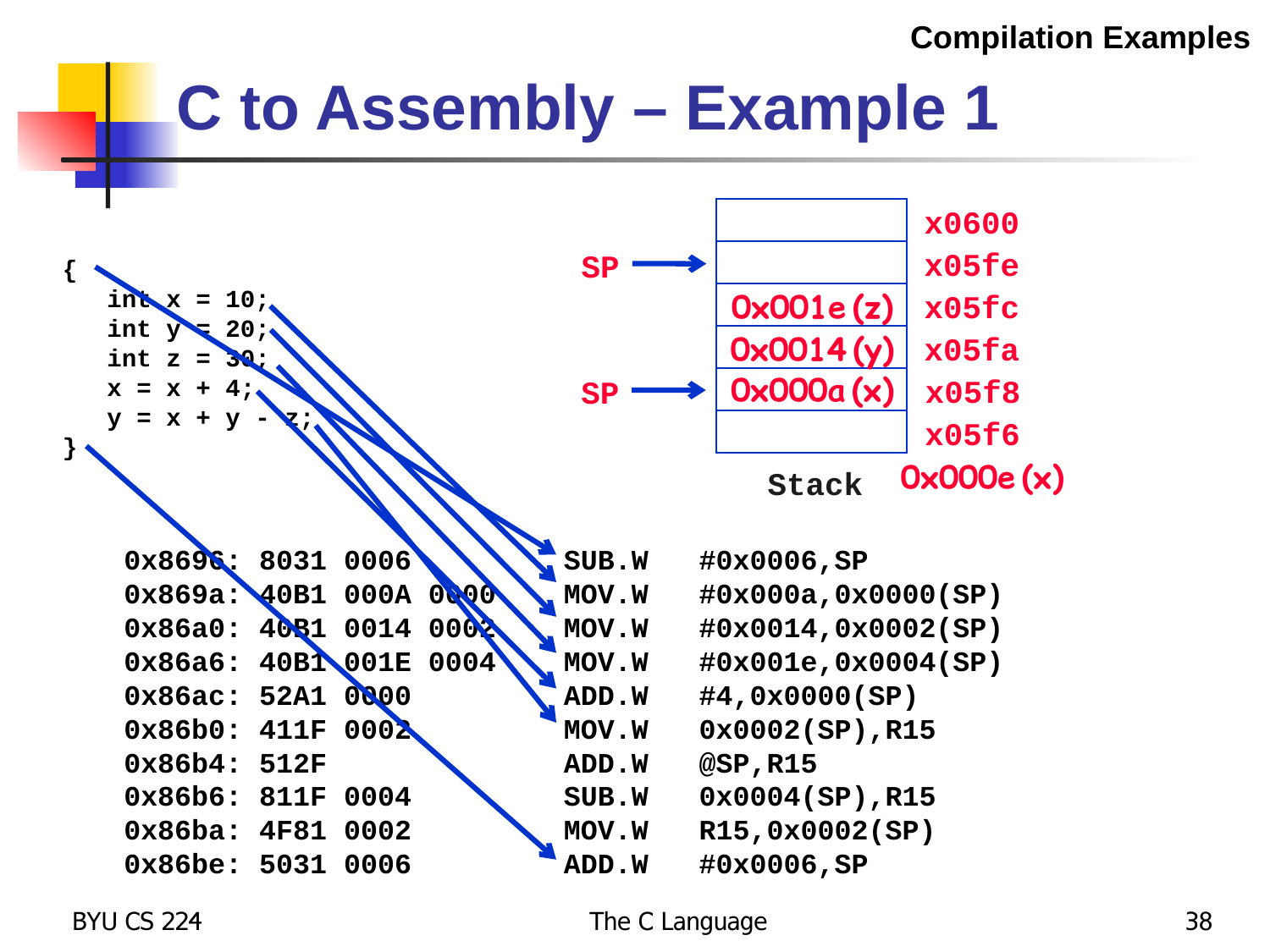

Compilation Examples
# C to Assembly – Example 1
x0600

x05fe
SP

{
   int x = 10;
   int y = 20;
   int z = 30;
   x = x + 4;
   y = x + y - z;
}

x05fc

0x001e (z)

x05fa

0x0014 (y)

x05f8
SP

0x000a (x)

x05f6

Stack
0x000e (x)
0x8696: 8031 0006         SUB.W   #0x0006,SP
0x869a: 40B1 000A 0000    MOV.W   #0x000a,0x0000(SP)
0x86a0: 40B1 0014 0002    MOV.W   #0x0014,0x0002(SP)
0x86a6: 40B1 001E 0004    MOV.W   #0x001e,0x0004(SP)
0x86ac: 52A1 0000         ADD.W   #4,0x0000(SP)
0x86b0: 411F 0002         MOV.W   0x0002(SP),R15
0x86b4: 512F              ADD.W   @SP,R15
0x86b6: 811F 0004         SUB.W   0x0004(SP),R15
0x86ba: 4F81 0002         MOV.W   R15,0x0002(SP)
0x86be: 5031 0006         ADD.W   #0x0006,SP
BYU CS 224
The C Language
38